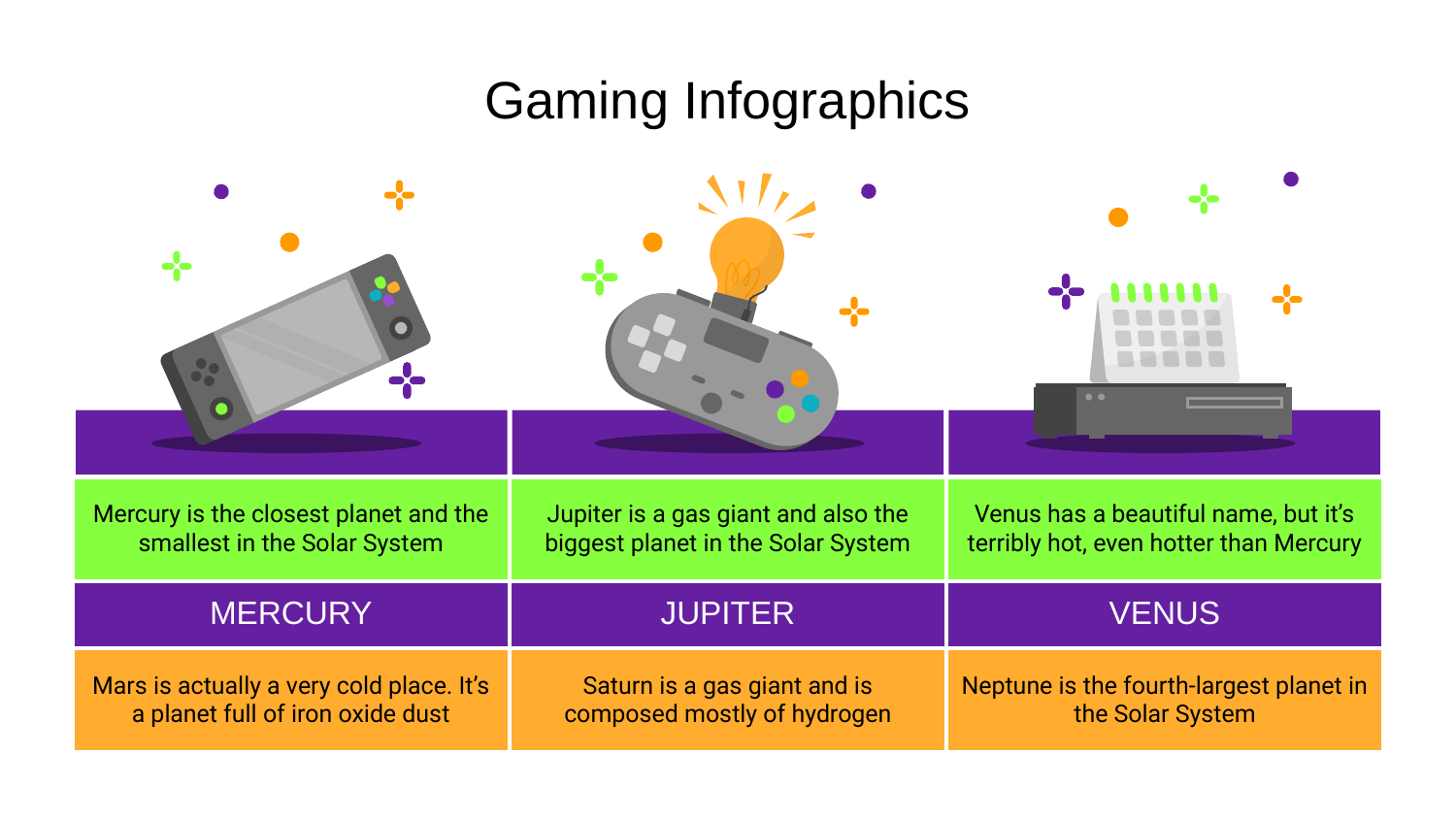

# Gaming Infographics

| Mercury is the closest planet and the smallest in the Solar System | Jupiter is a gas giant and also the biggest planet in the Solar System | Venus has a beautiful name, but it’s terribly hot, even hotter than Mercury |
| --- | --- | --- |
| MERCURY | JUPITER | VENUS |
| Mars is actually a very cold place. It’s a planet full of iron oxide dust | Saturn is a gas giant and is composed mostly of hydrogen | Neptune is the fourth-largest planet in the Solar System |